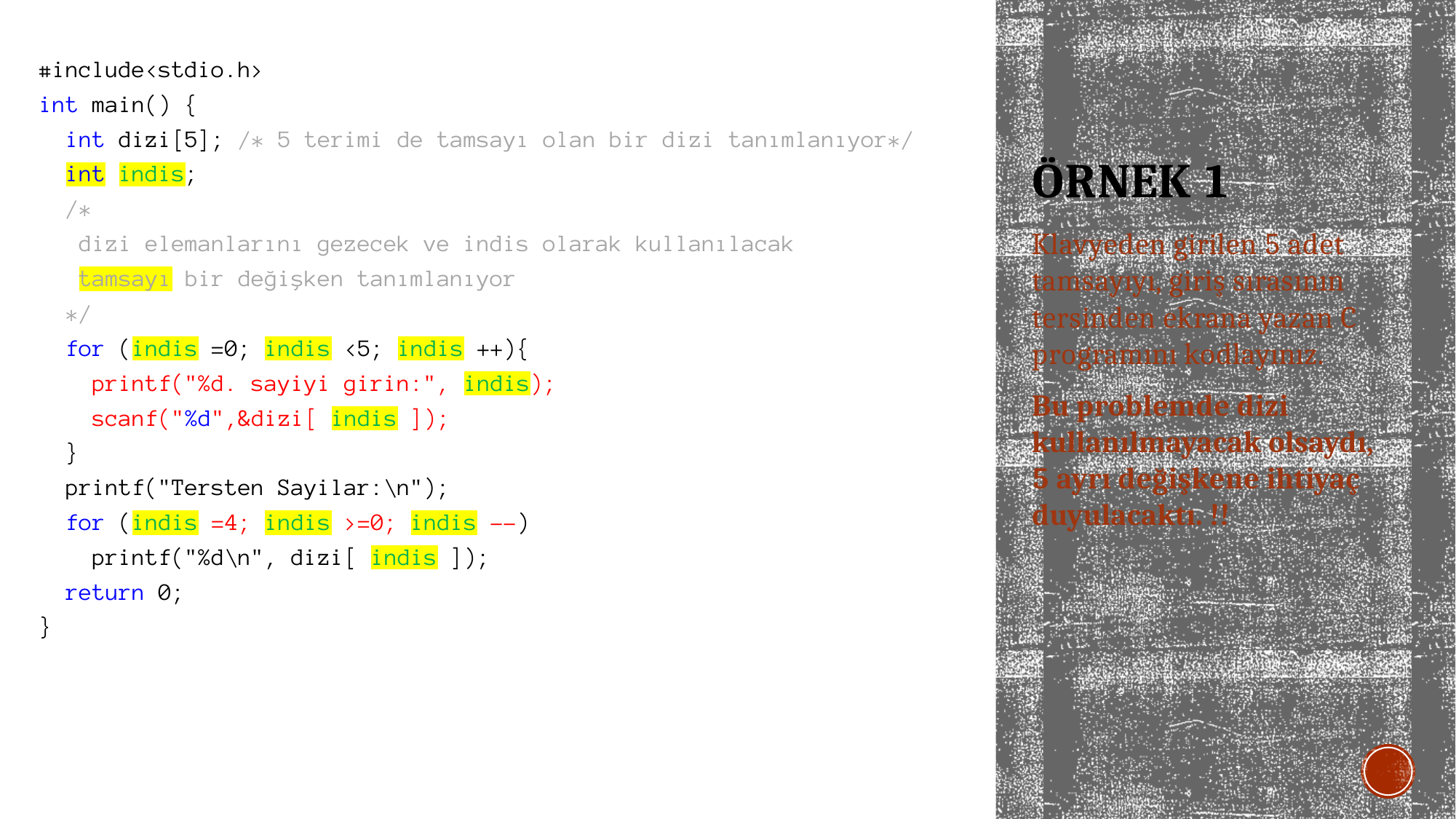

#include<stdio.h>
int main() {
  int dizi[5]; /* 5 terimi de tamsayı olan bir dizi tanımlanıyor*/
  int indis;
  /*
   dizi elemanlarını gezecek ve indis olarak kullanılacak
   tamsayı bir değişken tanımlanıyor
  */
  for (indis =0; indis <5; indis ++){
    printf("%d. sayiyi girin:", indis);
    scanf("%d",&dizi[ indis ]);
  }
  printf("Tersten Sayilar:\n");
  for (indis =4; indis >=0; indis --)
    printf("%d\n", dizi[ indis ]);
  return 0;
}

# ÖRNEK 1
Klavyeden girilen 5 adet tamsayıyı, giriş sırasının tersinden ekrana yazan C programını kodlayınız.
Bu problemde dizi kullanılmayacak olsaydı, 5 ayrı değişkene ihtiyaç duyulacaktı. !!